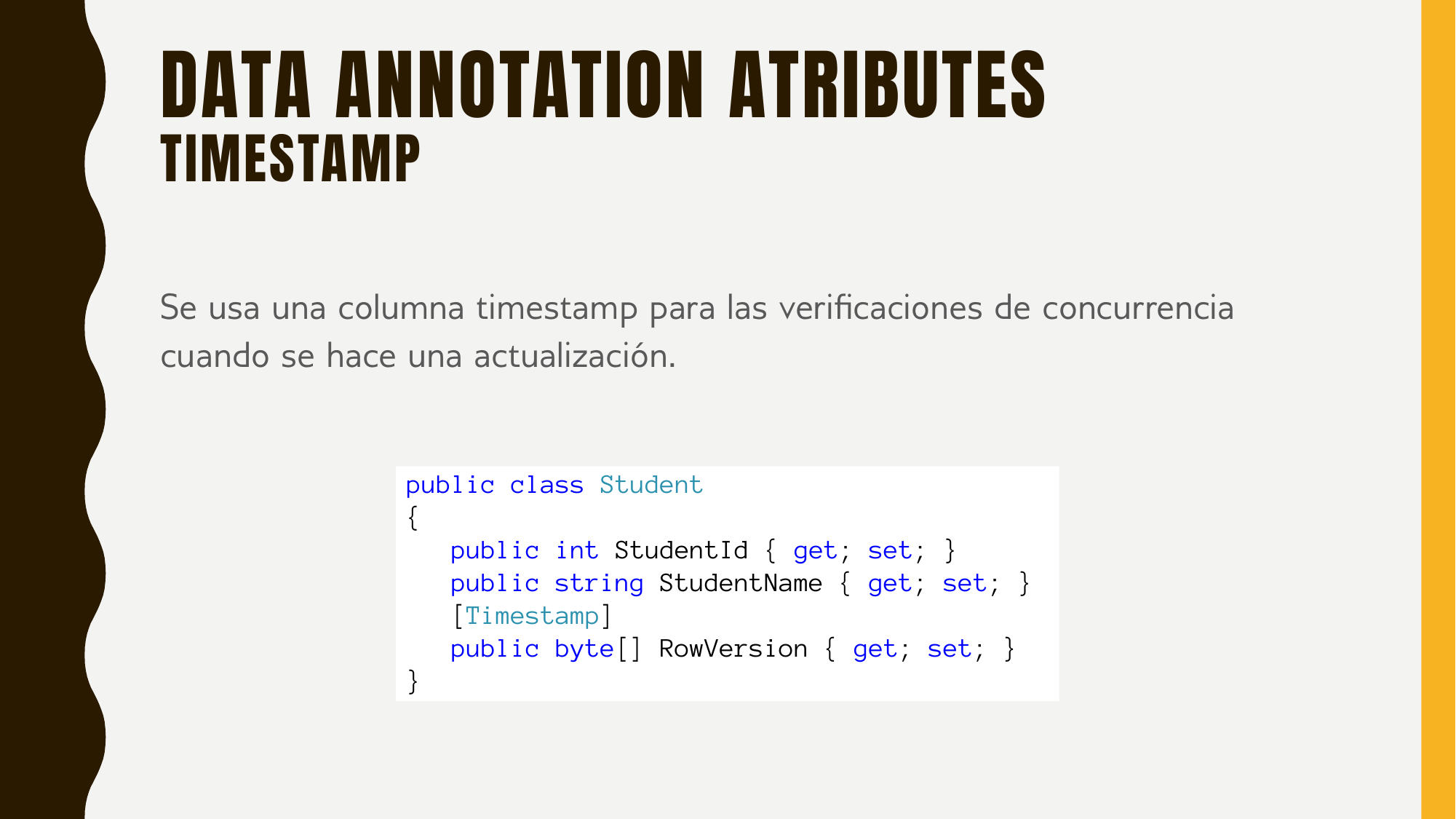

# Data annotation atributes timestamp
Se usa una columna timestamp para las verificaciones de concurrencia cuando se hace una actualización.
public class Student
{
   public int StudentId { get; set; }
   public string StudentName { get; set; }
   [Timestamp]
   public byte[] RowVersion { get; set; }
}